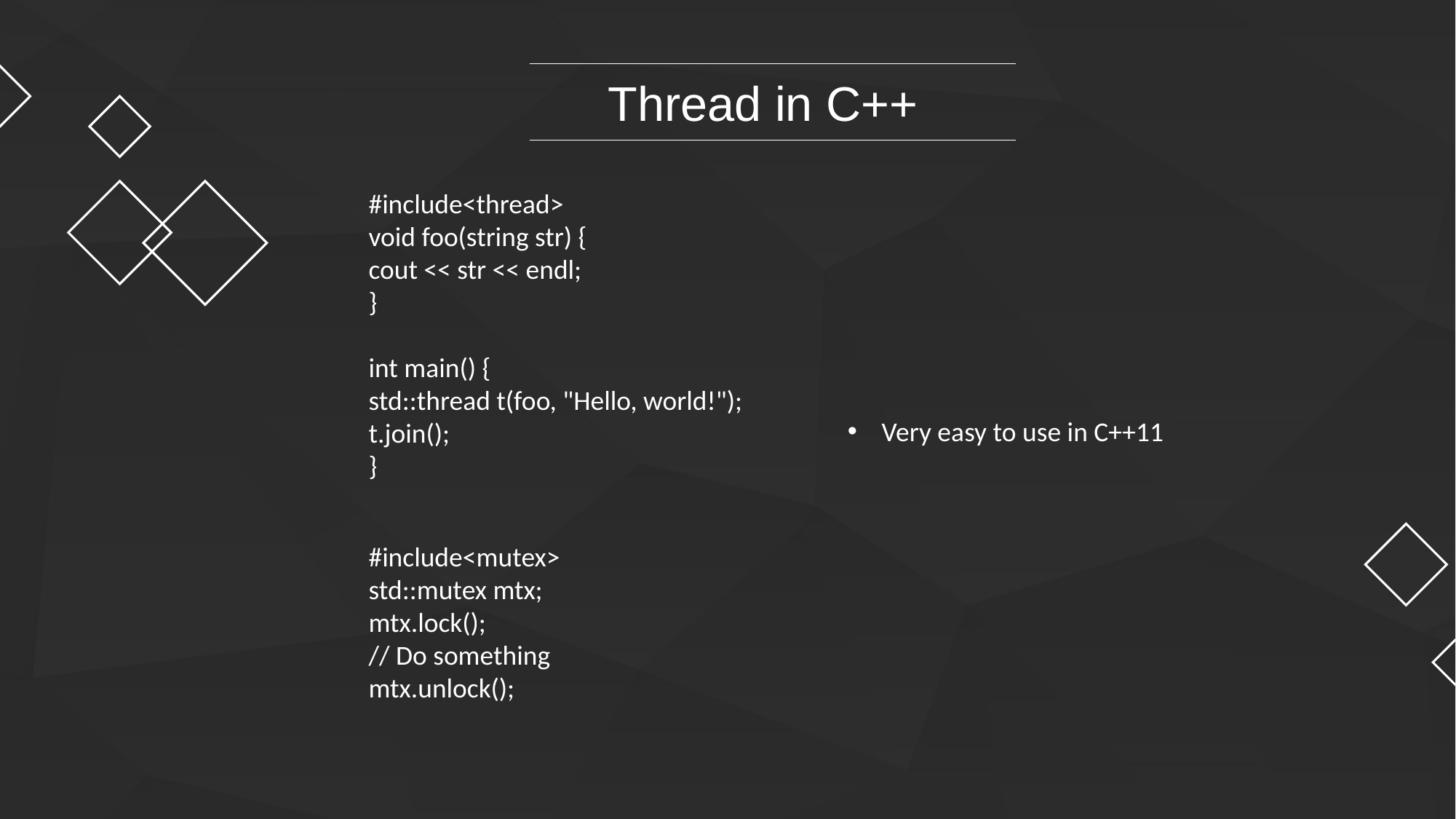

Thread in C++

#include<thread>
void foo(string str) {
cout << str << endl;
}

int main() {
std::thread t(foo, "Hello, world!");
t.join();
}
Very easy to use in C++11

#include<mutex>
std::mutex mtx;
mtx.lock();
// Do something
mtx.unlock();